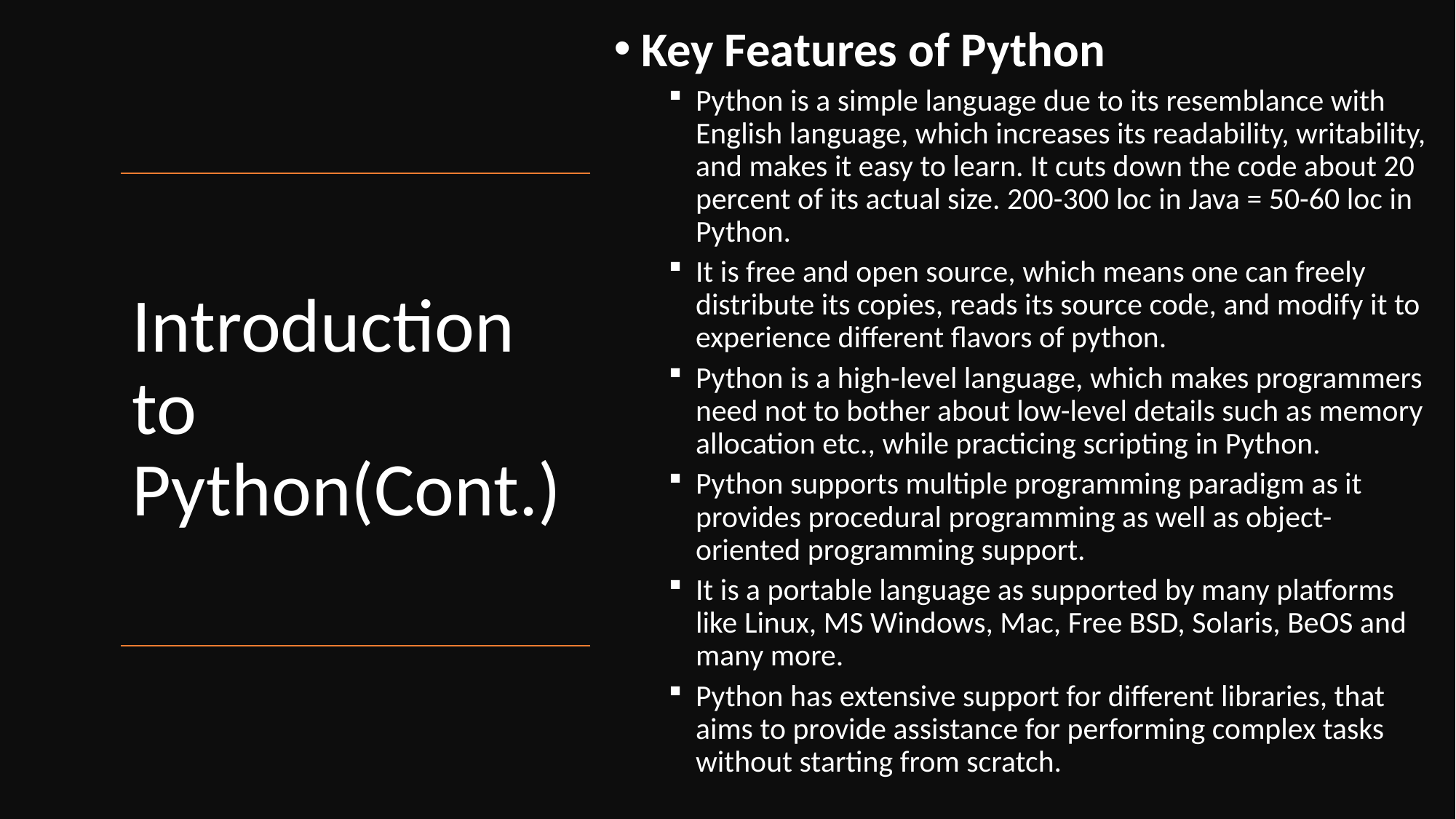

Key Features of Python
Python is a simple language due to its resemblance with English language, which increases its readability, writability, and makes it easy to learn. It cuts down the code about 20 percent of its actual size. 200-300 loc in Java = 50-60 loc in Python.
It is free and open source, which means one can freely distribute its copies, reads its source code, and modify it to experience different flavors of python.
Python is a high-level language, which makes programmers need not to bother about low-level details such as memory allocation etc., while practicing scripting in Python.
Python supports multiple programming paradigm as it provides procedural programming as well as object-oriented programming support.
It is a portable language as supported by many platforms like Linux, MS Windows, Mac, Free BSD, Solaris, BeOS and many more.
Python has extensive support for different libraries, that aims to provide assistance for performing complex tasks without starting from scratch.
# Introduction to Python(Cont.)